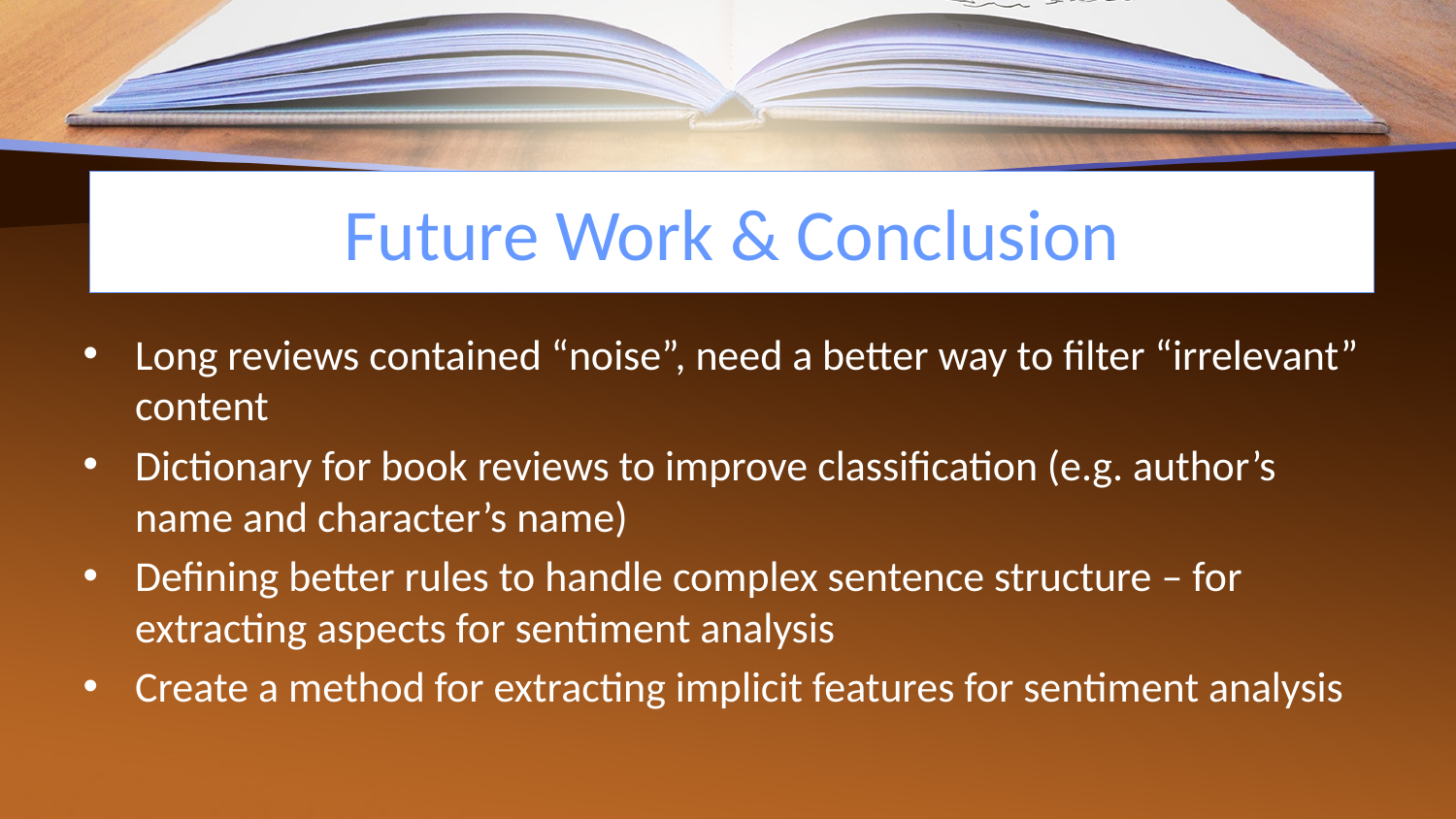

Future Work & Conclusion
Long reviews contained “noise”, need a better way to filter “irrelevant” content
Dictionary for book reviews to improve classification (e.g. author’s name and character’s name)
Defining better rules to handle complex sentence structure – for extracting aspects for sentiment analysis
Create a method for extracting implicit features for sentiment analysis